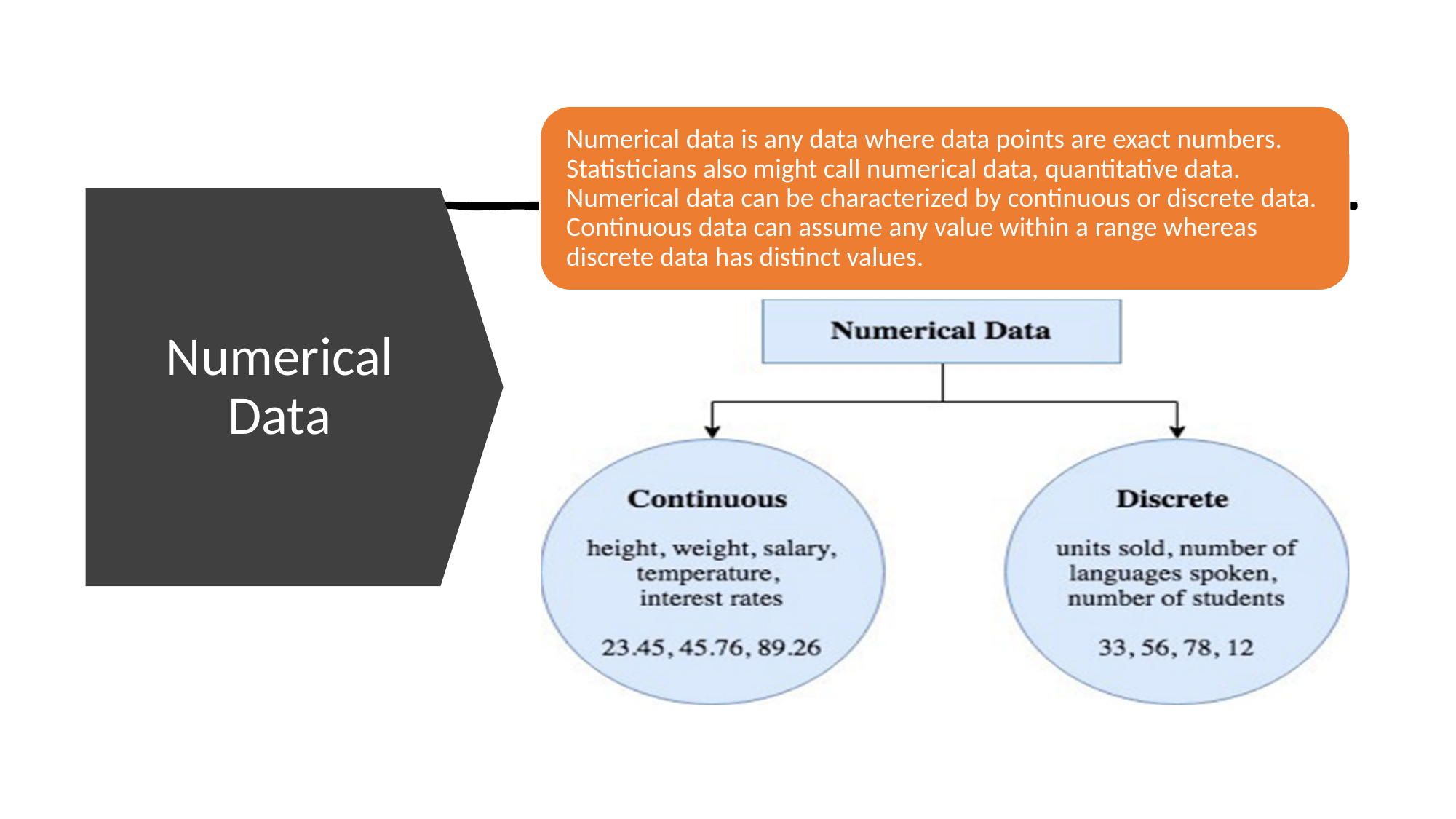

Numerical data is any data where data points are exact numbers. Statisticians also might call numerical data, quantitative data. Numerical data can be characterized by continuous or discrete data. Continuous data can assume any value within a range whereas discrete data has distinct values.

# Numerical Data